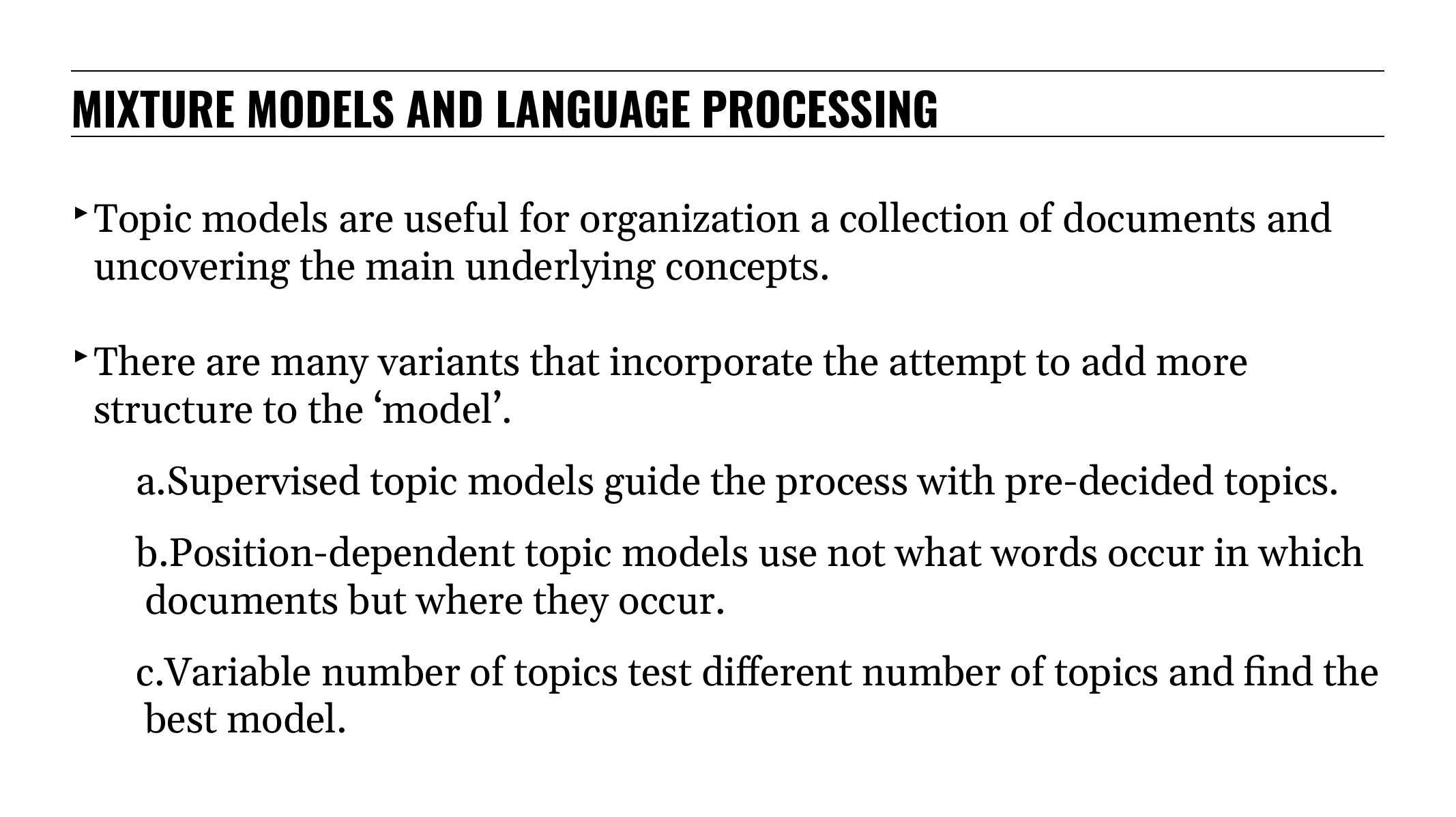

MIXTURE MODELS AND LANGUAGE PROCESSING

Topic models are useful for organization a collection of documents and uncovering the main underlying concepts.

There are many variants that incorporate the attempt to add more structure to the ‘model’.

Supervised topic models guide the process with pre-decided topics.

Position-dependent topic models use not what words occur in which documents but where they occur.

Variable number of topics test different number of topics and find the best model.